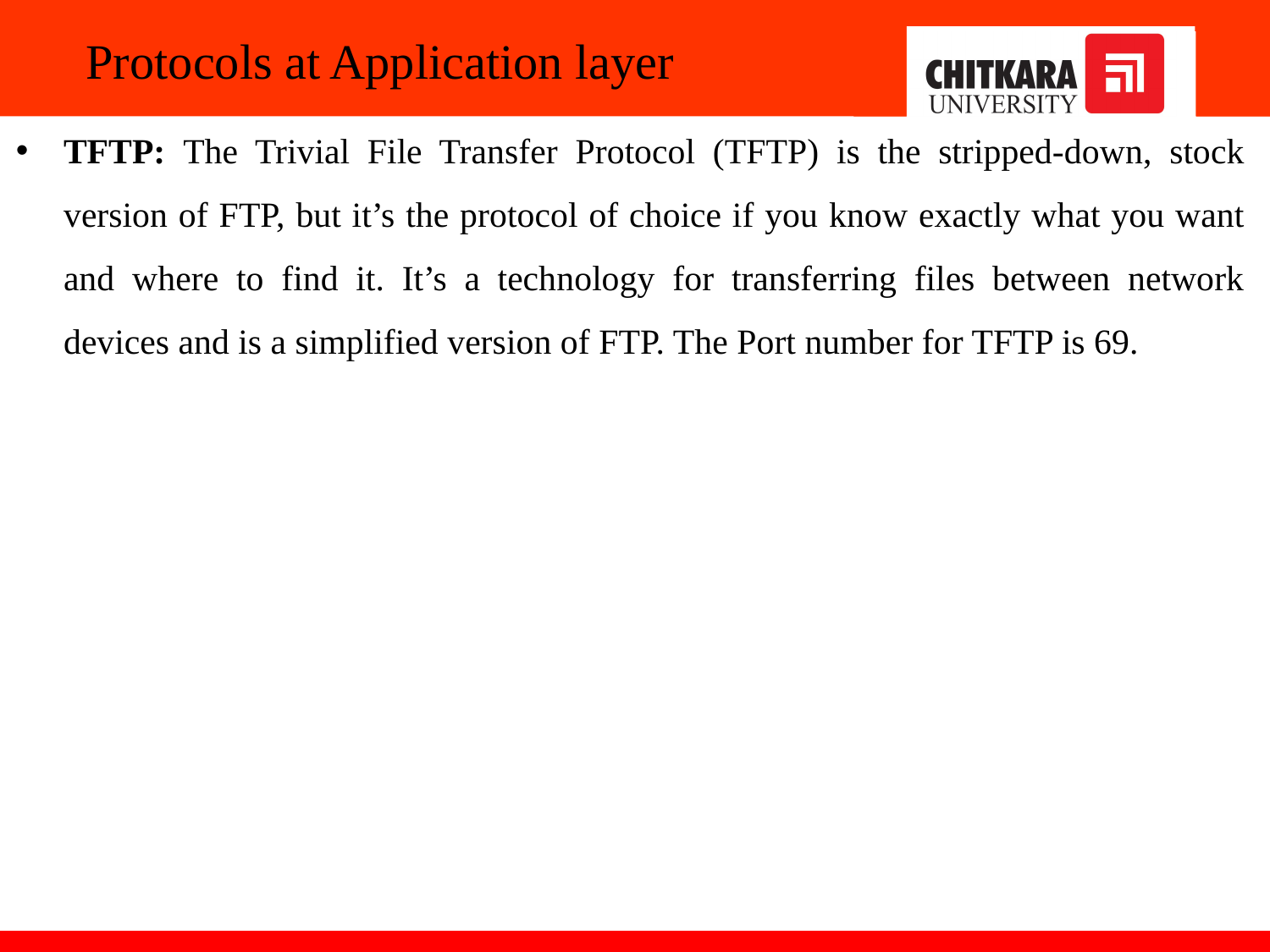

# Protocols at Application layer
TFTP: The Trivial File Transfer Protocol (TFTP) is the stripped-down, stock version of FTP, but it’s the protocol of choice if you know exactly what you want and where to find it. It’s a technology for transferring files between network devices and is a simplified version of FTP. The Port number for TFTP is 69.